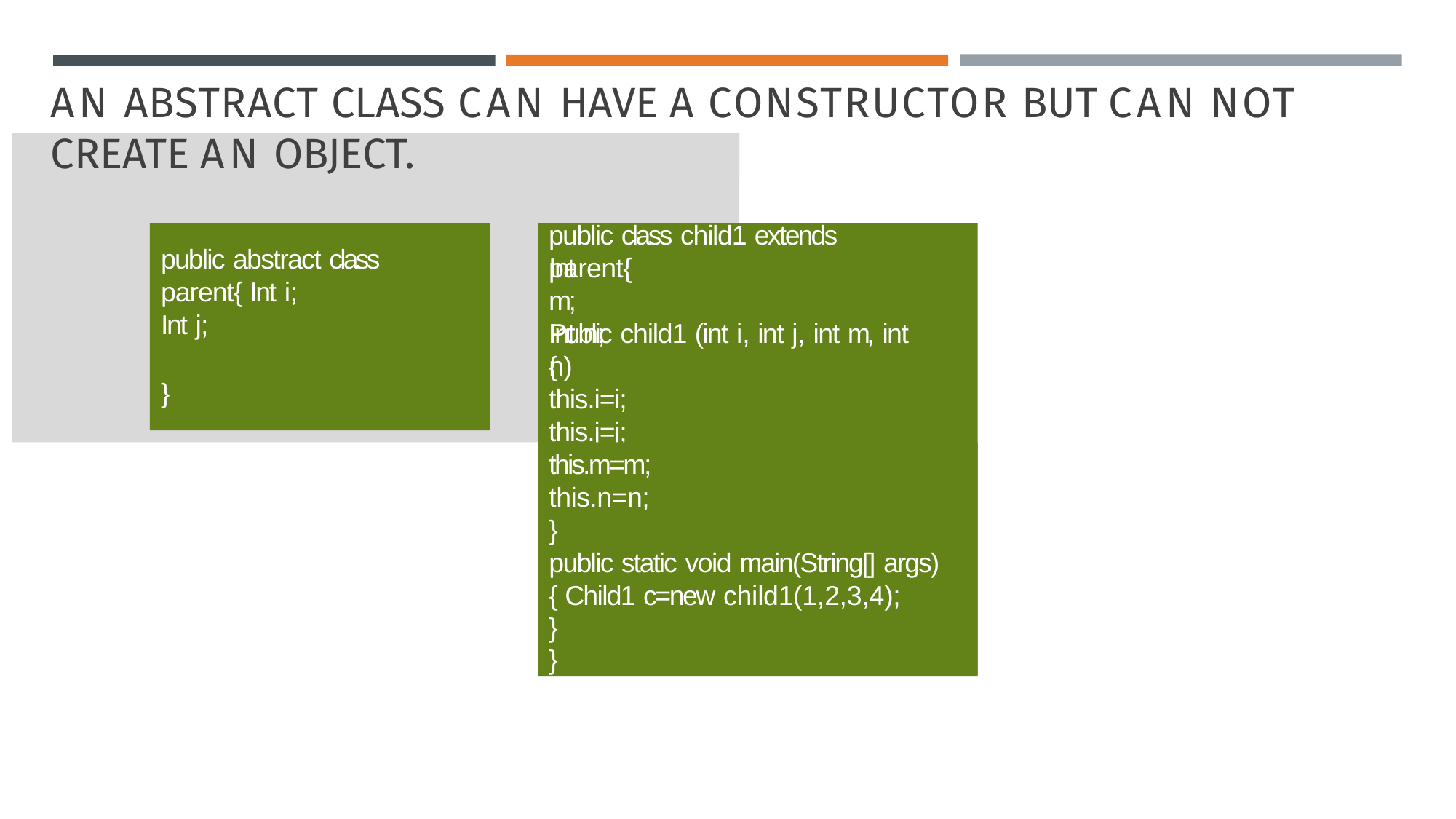

# AN ABSTRACT CLASS CAN HAVE A CONSTRUCTOR BUT CAN NOT

CREATE AN OBJECT.
public class child1 extends parent{

public abstract class parent{ Int i;
Int j;
Int m; Int n;
Public child1 (int i, int j, int m, int n)
{
this.i=i;
this.j=j;
}
this.m=m; this.n=n;
}
public static void main(String[] args) { Child1 c=new child1(1,2,3,4);
}
}